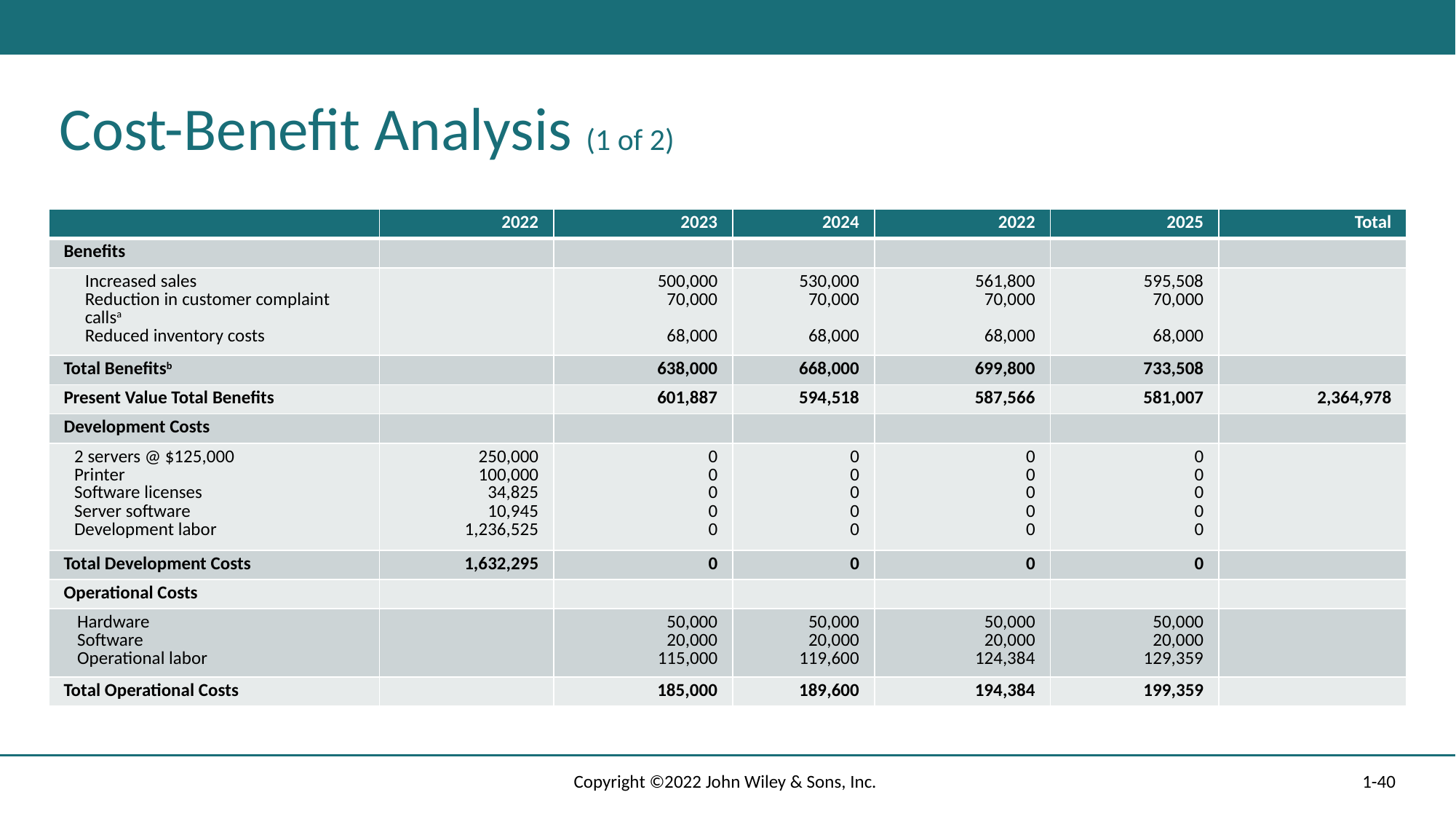

# Cost-Benefit Analysis (1 of 2)
|  | 2022 | 2023 | 2024 | 2022 | 2025 | Total |
| --- | --- | --- | --- | --- | --- | --- |
| Benefits |  |  |  |  |  |  |
| Increased sales Reduction in customer complaint callsa Reduced inventory costs |  | 500,000 70,000 68,000 | 530,000 70,000 68,000 | 561,800 70,000 68,000 | 595,508 70,000 68,000 |  |
| Total Benefitsb |  | 638,000 | 668,000 | 699,800 | 733,508 |  |
| Present Value Total Benefits |  | 601,887 | 594,518 | 587,566 | 581,007 | 2,364,978 |
| Development Costs |  |  |  |  |  |  |
| 2 servers @ $125,000 Printer Software licenses Server software Development labor | 250,000 100,000 34,825 10,945 1,236,525 | 0 0 0 0 0 | 0 0 0 0 0 | 0 0 0 0 0 | 0 0 0 0 0 |  |
| Total Development Costs | 1,632,295 | 0 | 0 | 0 | 0 |  |
| Operational Costs |  |  |  |  |  |  |
| Hardware Software Operational labor |  | 50,000 20,000 115,000 | 50,000 20,000 119,600 | 50,000 20,000 124,384 | 50,000 20,000 129,359 |  |
| Total Operational Costs |  | 185,000 | 189,600 | 194,384 | 199,359 |  |
Copyright ©2022 John Wiley & Sons, Inc.
1-40